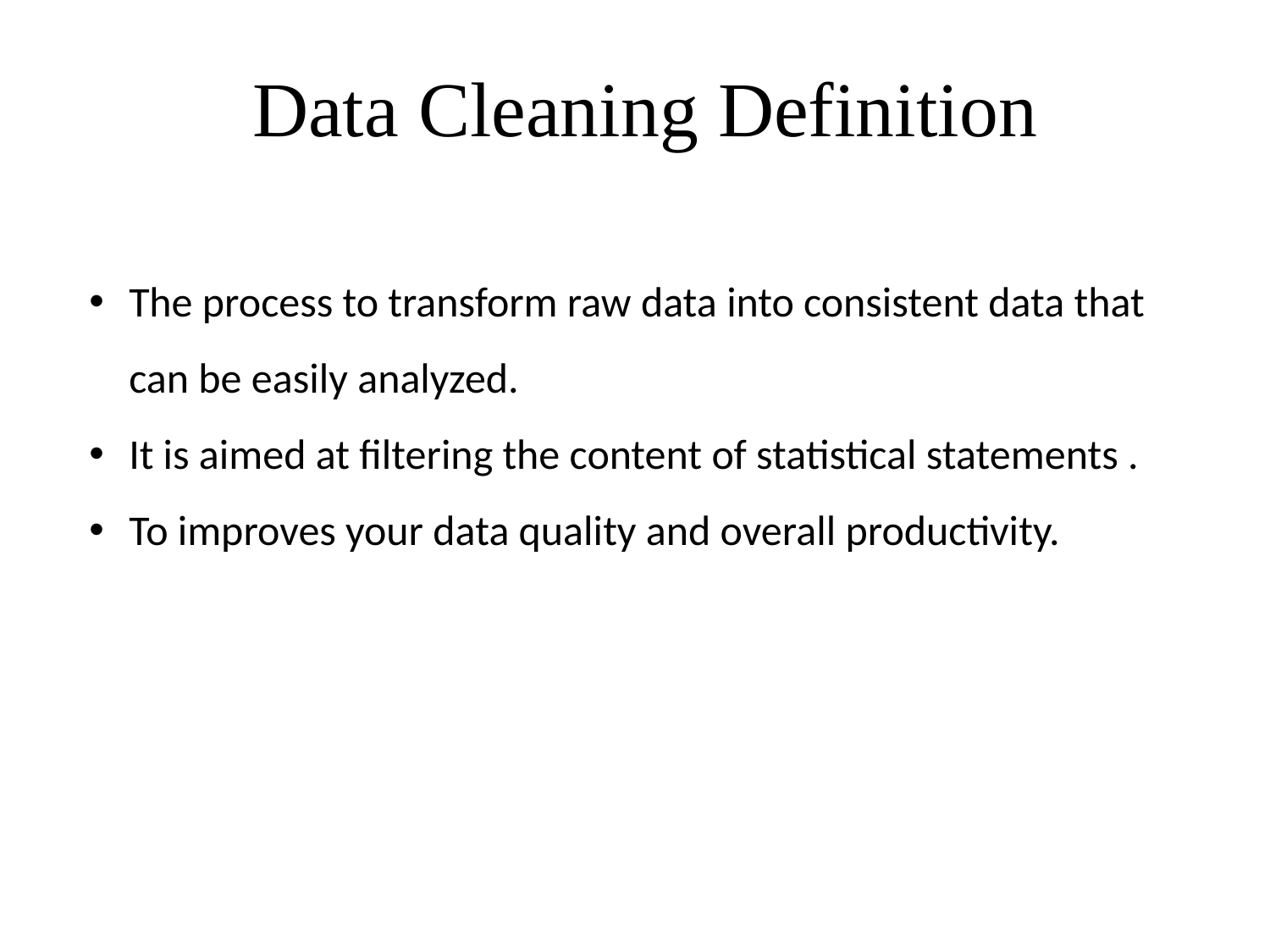

# Data Cleaning Definition
The process to transform raw data into consistent data that can be easily analyzed.
It is aimed at filtering the content of statistical statements .
To improves your data quality and overall productivity.